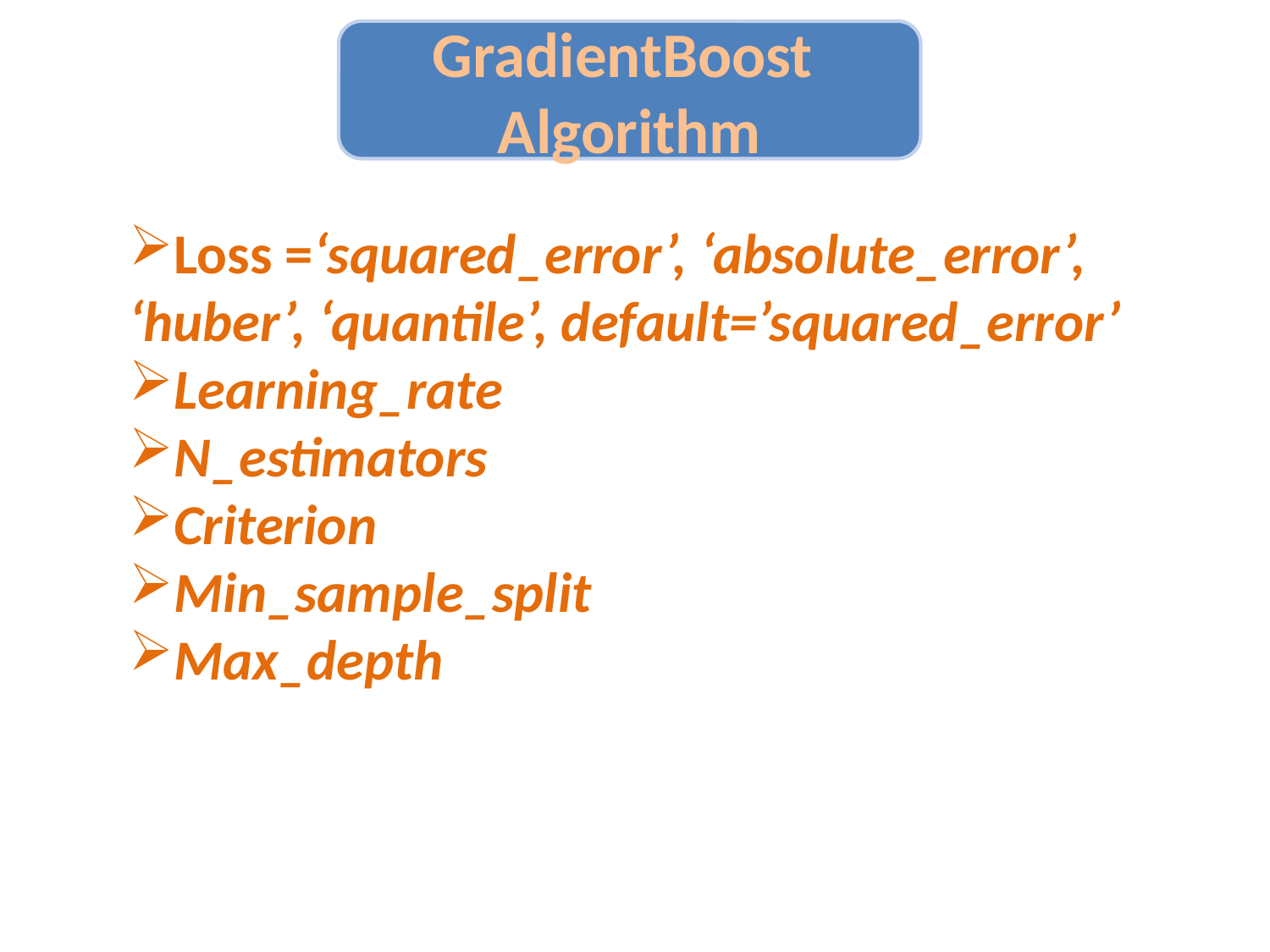

GradientBoost  Algorithm
Loss =‘squared_error’, ‘absolute_error’, ‘huber’, ‘quantile’, default=’squared_error’
Learning_rate
N_estimators
Criterion
Min_sample_split
Max_depth